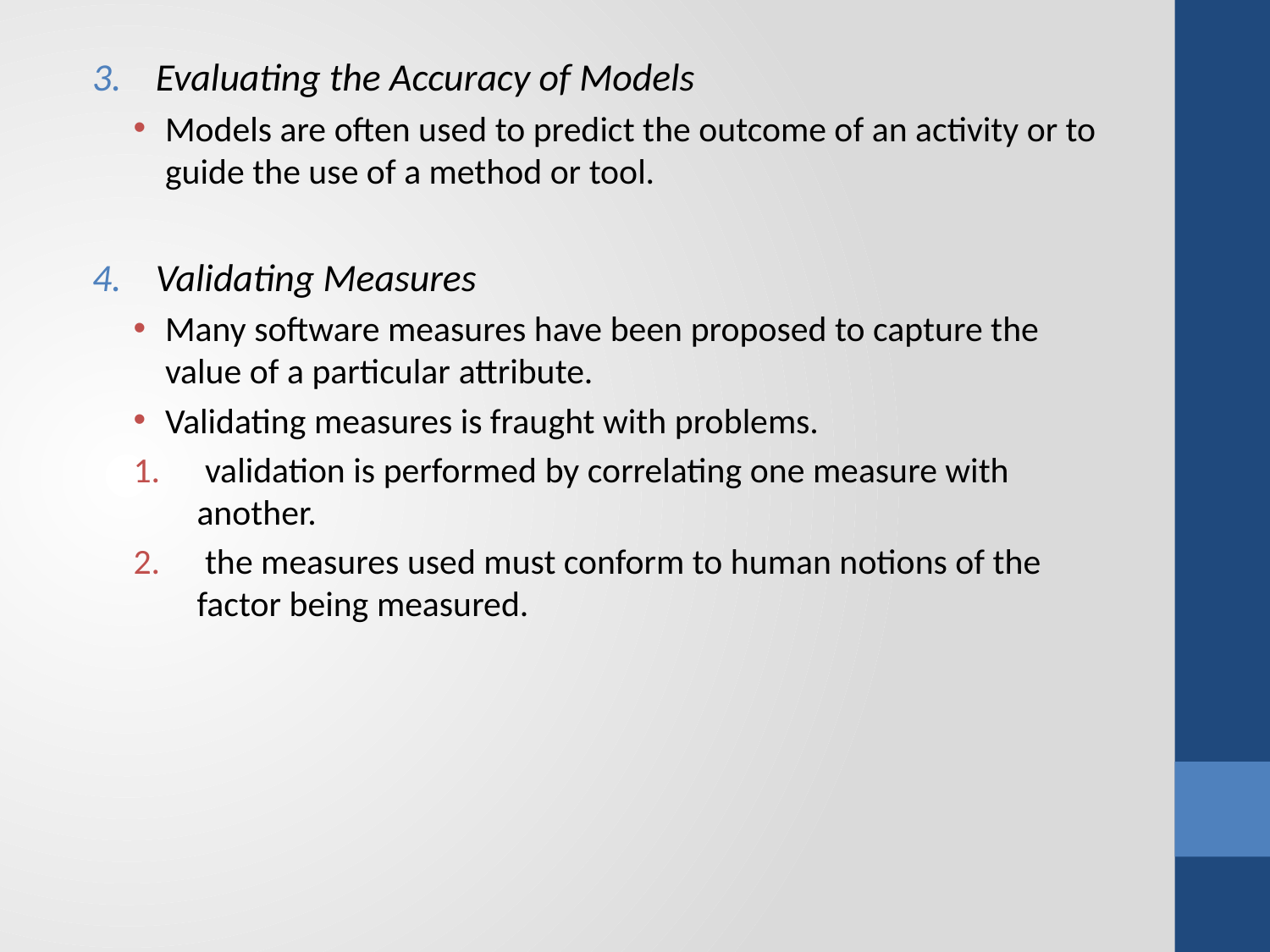

Evaluating the Accuracy of Models
Models are often used to predict the outcome of an activity or to guide the use of a method or tool.

Validating Measures
Many software measures have been proposed to capture the value of a particular attribute.
Validating measures is fraught with problems.
 validation is performed by correlating one measure with another.
 the measures used must conform to human notions of the factor being measured.